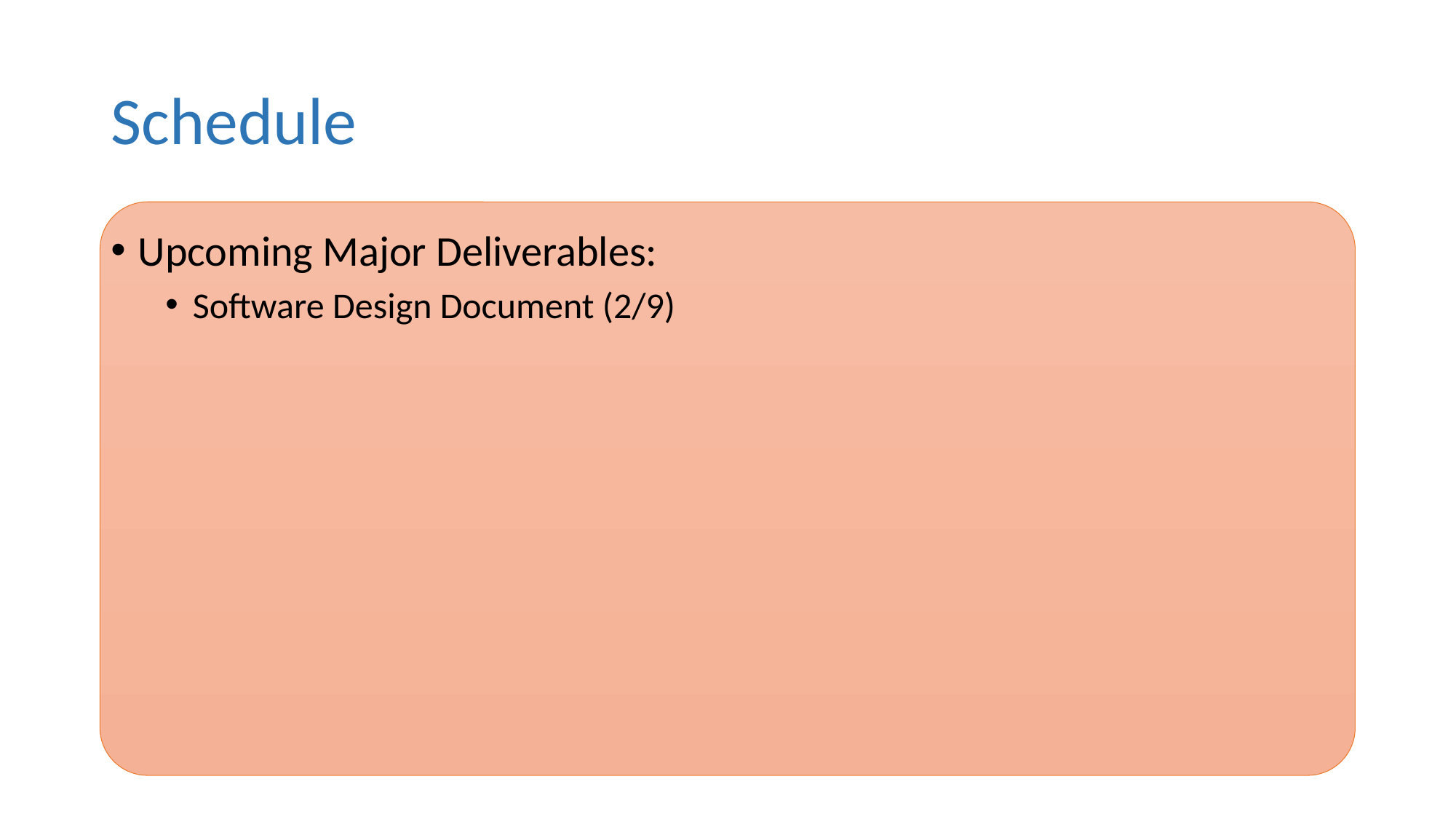

# Schedule

Upcoming Major Deliverables:
Software Design Document (2/9)